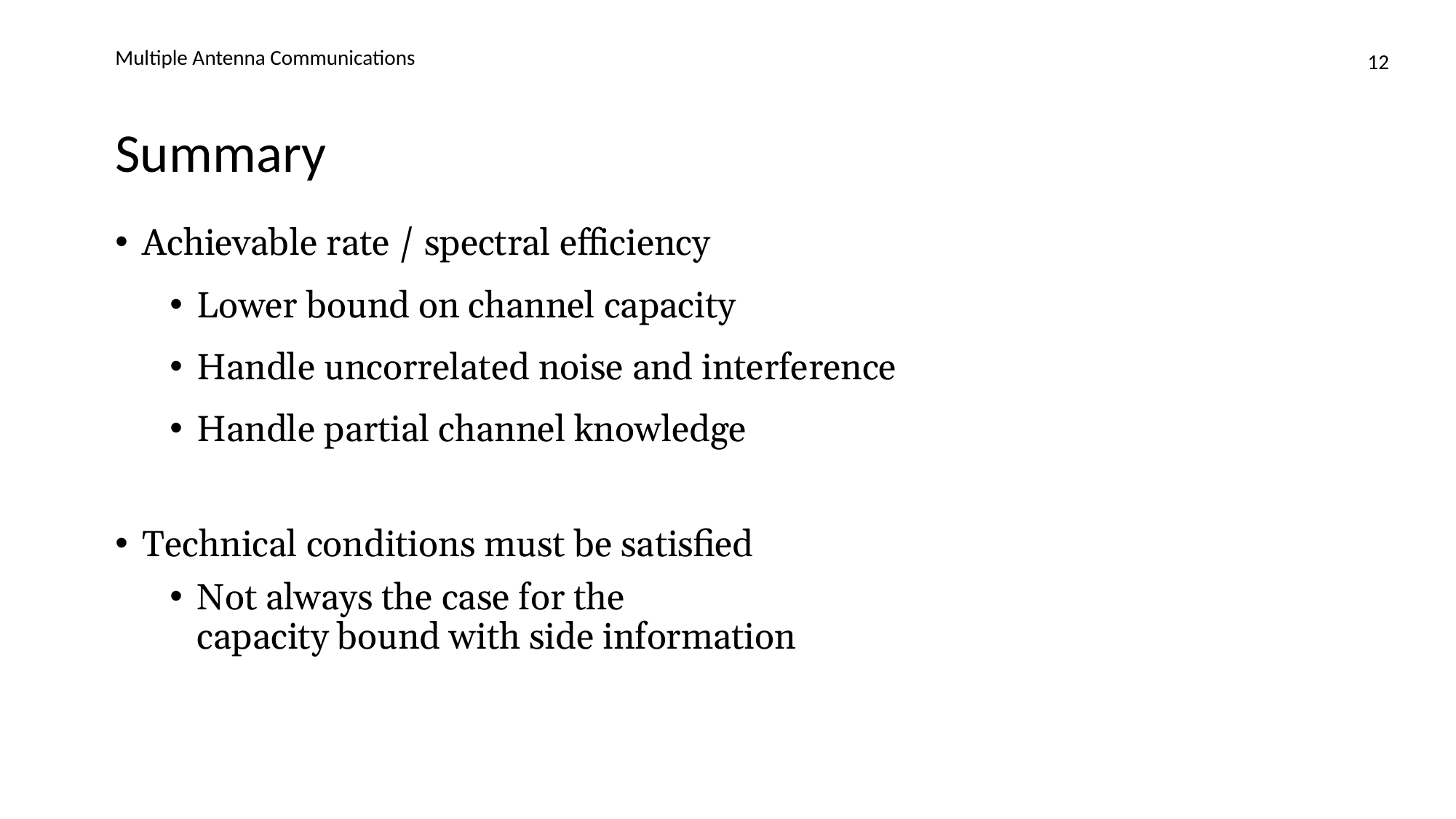

Multiple Antenna Communications
12
# Summary
Achievable rate / spectral efficiency
Lower bound on channel capacity
Handle uncorrelated noise and interference
Handle partial channel knowledge

Technical conditions must be satisfied
Not always the case for the
capacity bound with side information